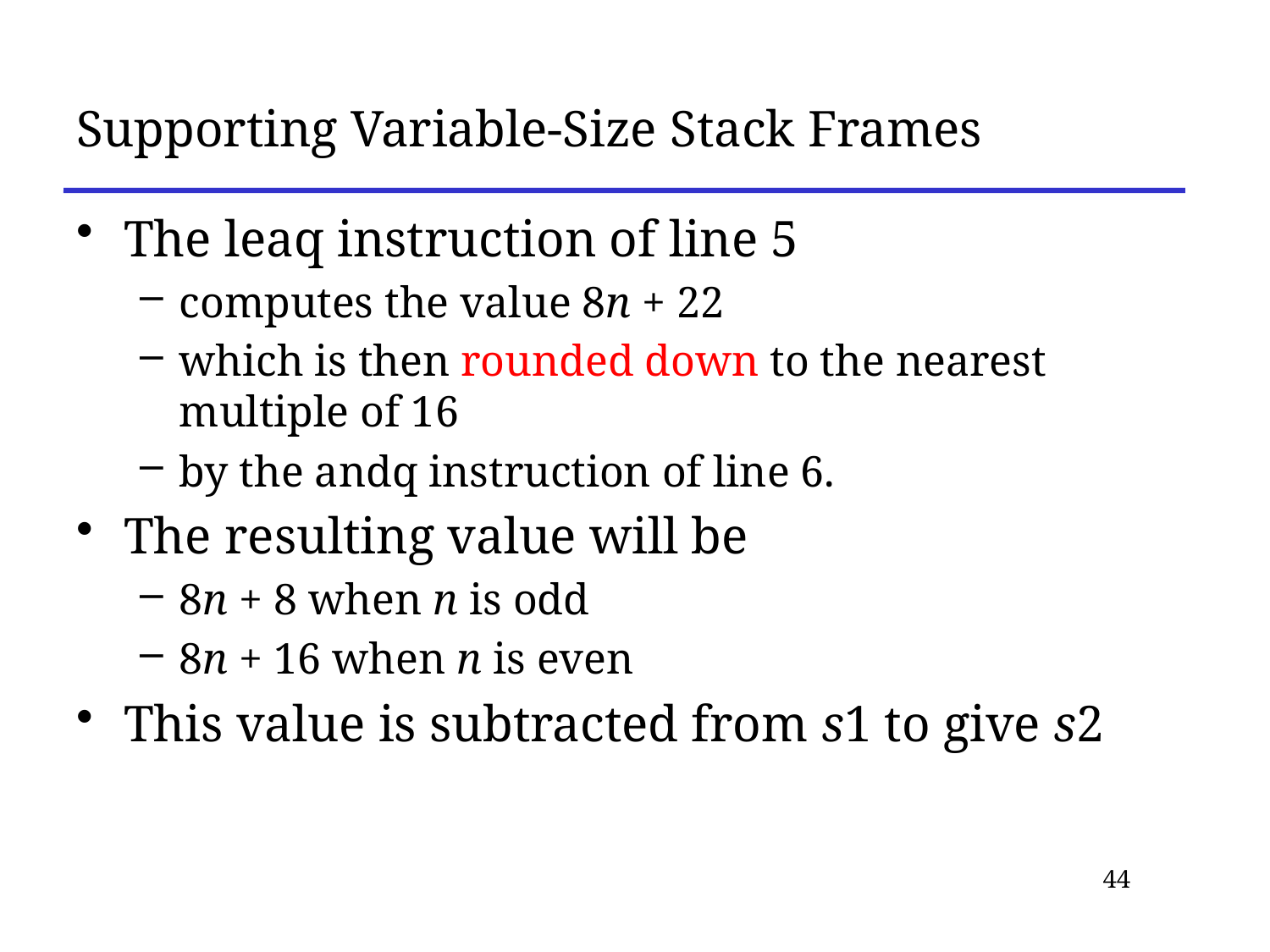

# Supporting Variable-Size Stack Frames
The leaq instruction of line 5
computes the value 8n + 22
which is then rounded down to the nearest multiple of 16
by the andq instruction of line 6.
The resulting value will be
8n + 8 when n is odd
8n + 16 when n is even
This value is subtracted from s1 to give s2
44